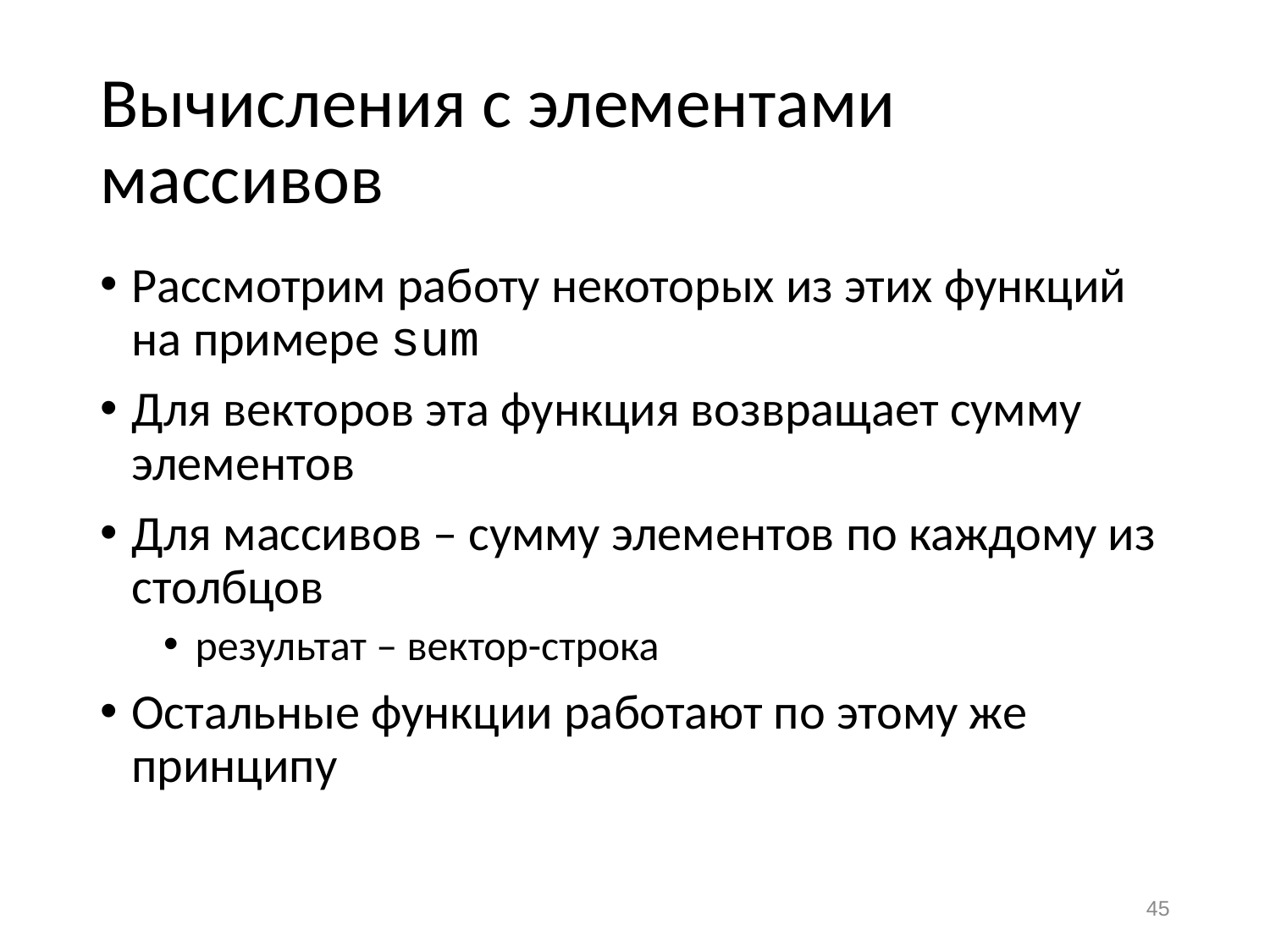

# Вычисления с элементами массивов
Рассмотрим работу некоторых из этих функций на примере sum
Для векторов эта функция возвращает сумму элементов
Для массивов – сумму элементов по каждому из столбцов
результат – вектор-строка
Остальные функции работают по этому же принципу
45